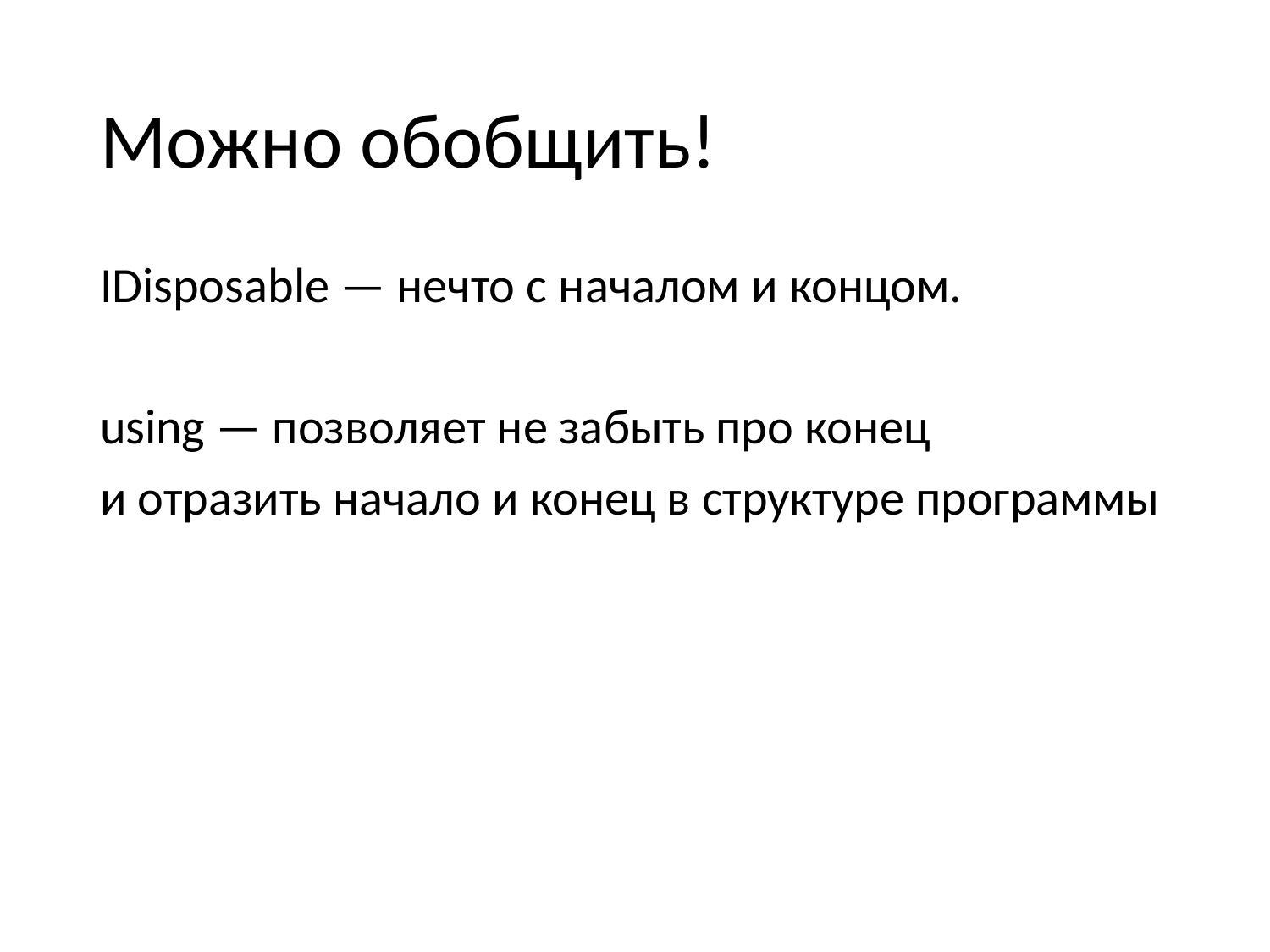

# Можно обобщить!
IDisposable — нечто с началом и концом.

using — позволяет не забыть про конец
и отразить начало и конец в структуре программы